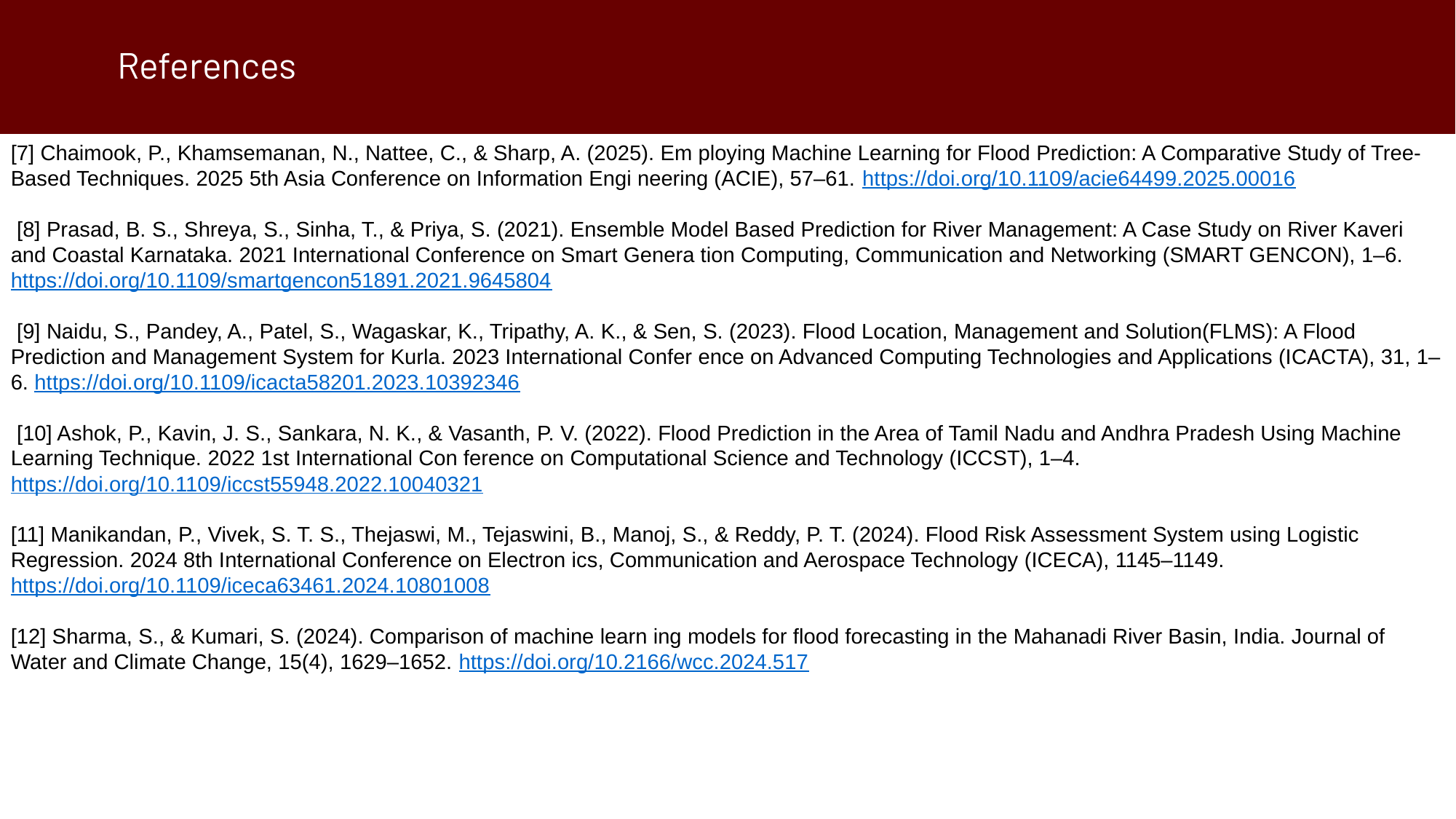

References
[7] Chaimook, P., Khamsemanan, N., Nattee, C., & Sharp, A. (2025). Em ploying Machine Learning for Flood Prediction: A Comparative Study of Tree-Based Techniques. 2025 5th Asia Conference on Information Engi neering (ACIE), 57–61. https://doi.org/10.1109/acie64499.2025.00016

 [8] Prasad, B. S., Shreya, S., Sinha, T., & Priya, S. (2021). Ensemble Model Based Prediction for River Management: A Case Study on River Kaveri and Coastal Karnataka. 2021 International Conference on Smart Genera tion Computing, Communication and Networking (SMART GENCON), 1–6. https://doi.org/10.1109/smartgencon51891.2021.9645804

 [9] Naidu, S., Pandey, A., Patel, S., Wagaskar, K., Tripathy, A. K., & Sen, S. (2023). Flood Location, Management and Solution(FLMS): A Flood Prediction and Management System for Kurla. 2023 International Confer ence on Advanced Computing Technologies and Applications (ICACTA), 31, 1–6. https://doi.org/10.1109/icacta58201.2023.10392346

 [10] Ashok, P., Kavin, J. S., Sankara, N. K., & Vasanth, P. V. (2022). Flood Prediction in the Area of Tamil Nadu and Andhra Pradesh Using Machine Learning Technique. 2022 1st International Con ference on Computational Science and Technology (ICCST), 1–4. https://doi.org/10.1109/iccst55948.2022.10040321

[11] Manikandan, P., Vivek, S. T. S., Thejaswi, M., Tejaswini, B., Manoj, S., & Reddy, P. T. (2024). Flood Risk Assessment System using Logistic Regression. 2024 8th International Conference on Electron ics, Communication and Aerospace Technology (ICECA), 1145–1149. https://doi.org/10.1109/iceca63461.2024.10801008

[12] Sharma, S., & Kumari, S. (2024). Comparison of machine learn ing models for flood forecasting in the Mahanadi River Basin, India. Journal of Water and Climate Change, 15(4), 1629–1652. https://doi.org/10.2166/wcc.2024.517